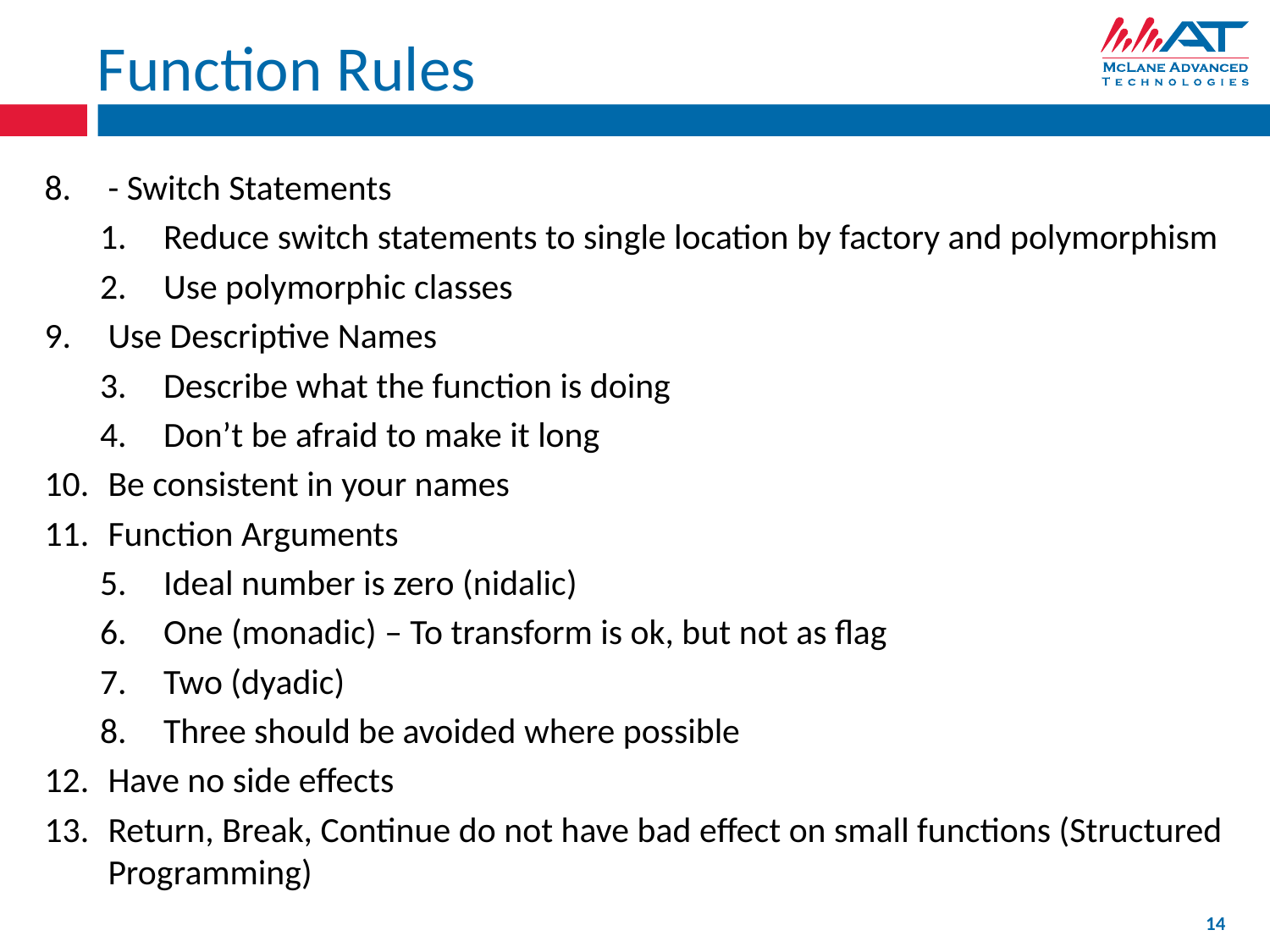

# Function Rules
8. 	- Switch Statements
Reduce switch statements to single location by factory and polymorphism
Use polymorphic classes
9.	Use Descriptive Names
Describe what the function is doing
Don’t be afraid to make it long
10. 	Be consistent in your names
11.	Function Arguments
Ideal number is zero (nidalic)
One (monadic) – To transform is ok, but not as flag
Two (dyadic)
Three should be avoided where possible
12.	Have no side effects
13.	Return, Break, Continue do not have bad effect on small functions (Structured Programming)